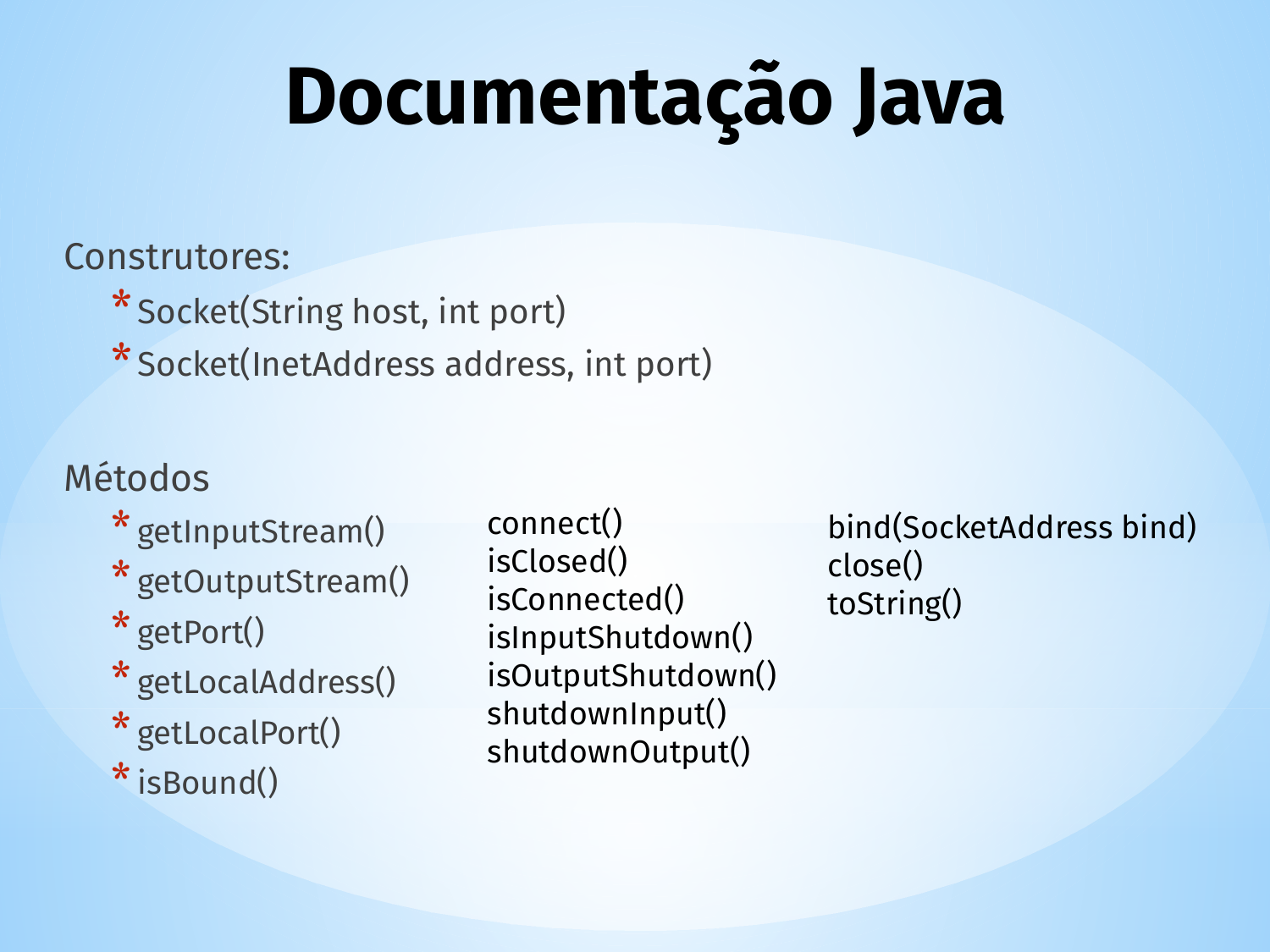

# Documentação Java
Construtores:
Socket(String host, int port)
Socket(InetAddress address, int port)

Métodos
getInputStream()
getOutputStream()
getPort()
getLocalAddress()
getLocalPort()
isBound()

connect()
isClosed()
isConnected()
isInputShutdown()
isOutputShutdown()
shutdownInput()
shutdownOutput()
bind(SocketAddress bind)
close()
toString()